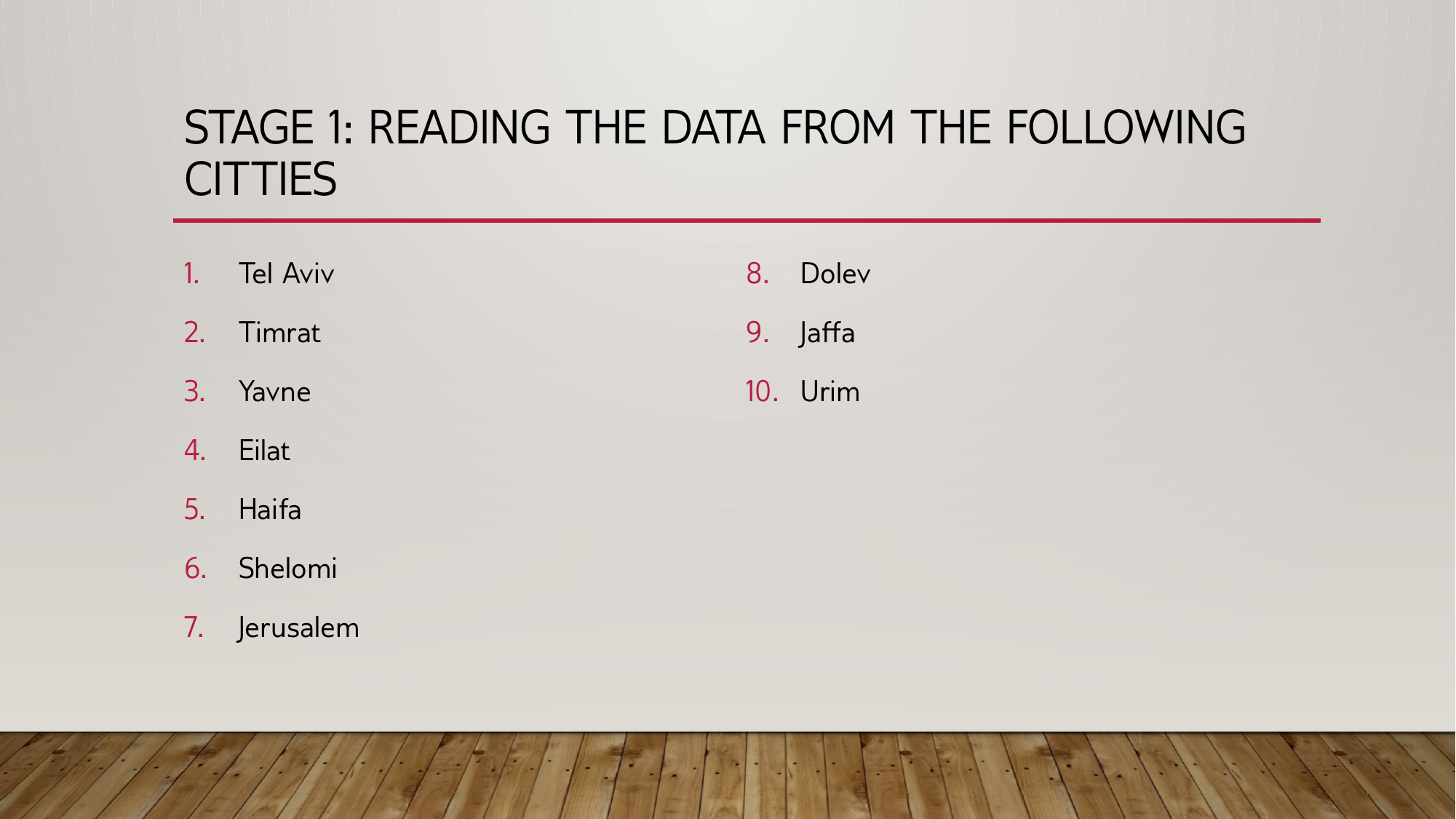

# Stage 1: Reading the Data from the following citties
Tel Aviv
Timrat
Yavne
Eilat
Haifa
Shelomi
Jerusalem
Dolev
Jaffa
Urim